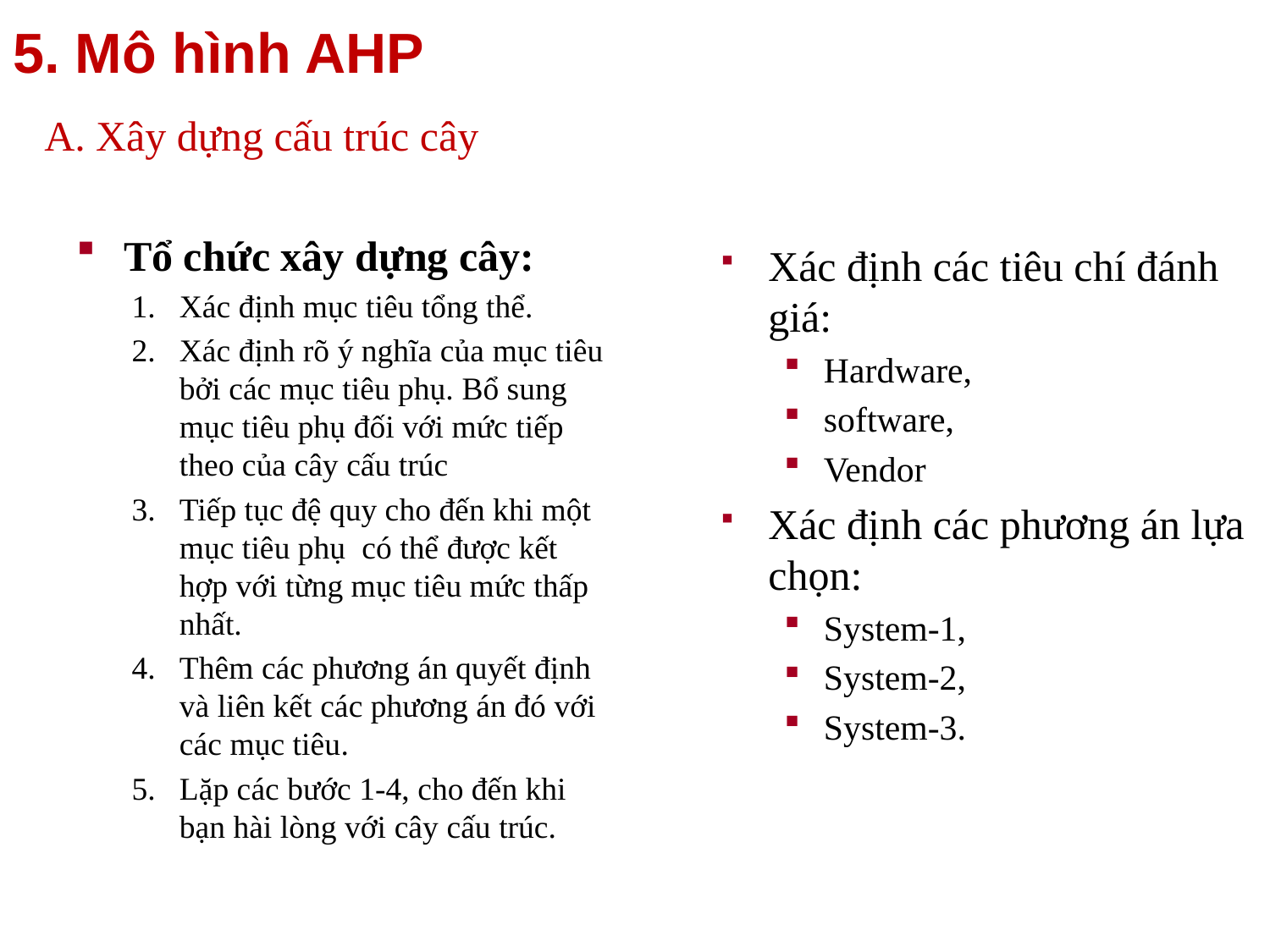

5. Mô hình AHP
A. Xây dựng cấu trúc cây
Tổ chức xây dựng cây:
Xác định mục tiêu tổng thể.
Xác định rõ ý nghĩa của mục tiêu bởi các mục tiêu phụ. Bổ sung mục tiêu phụ đối với mức tiếp theo của cây cấu trúc
Tiếp tục đệ quy cho đến khi một mục tiêu phụ  có thể được kết hợp với từng mục tiêu mức thấp nhất.
Thêm các phương án quyết định và liên kết các phương án đó với các mục tiêu.
Lặp các bước 1-4, cho đến khi bạn hài lòng với cây cấu trúc.

Xác định các tiêu chí đánh giá:
Hardware,
software,
Vendor
Xác định các phương án lựa chọn:
System-1,
System-2,
System-3.